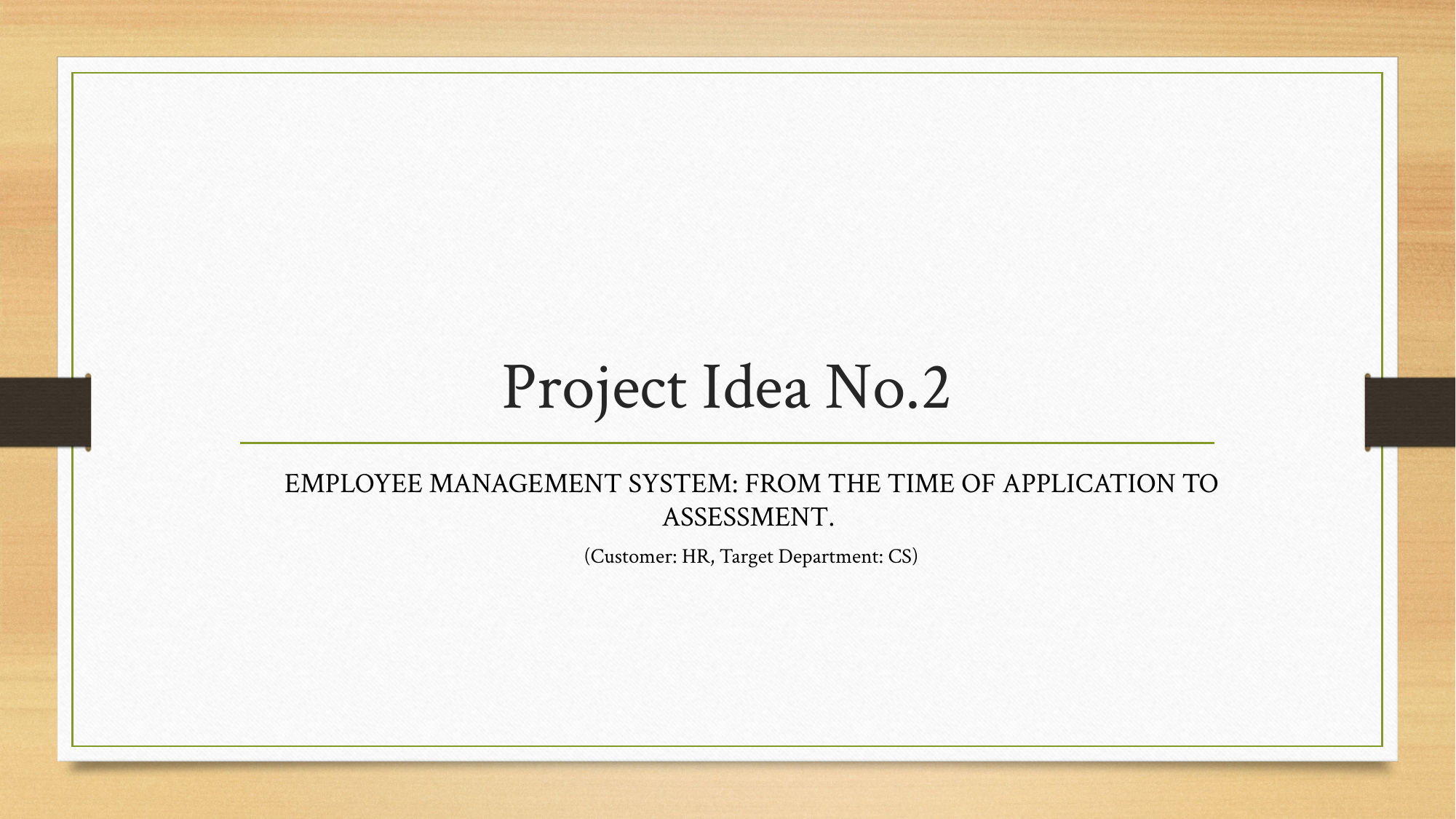

# Project Idea No.2
EMPLOYEE MANAGEMENT SYSTEM: FROM THE TIME OF APPLICATION TO ASSESSMENT.
(Customer: HR, Target Department: CS)